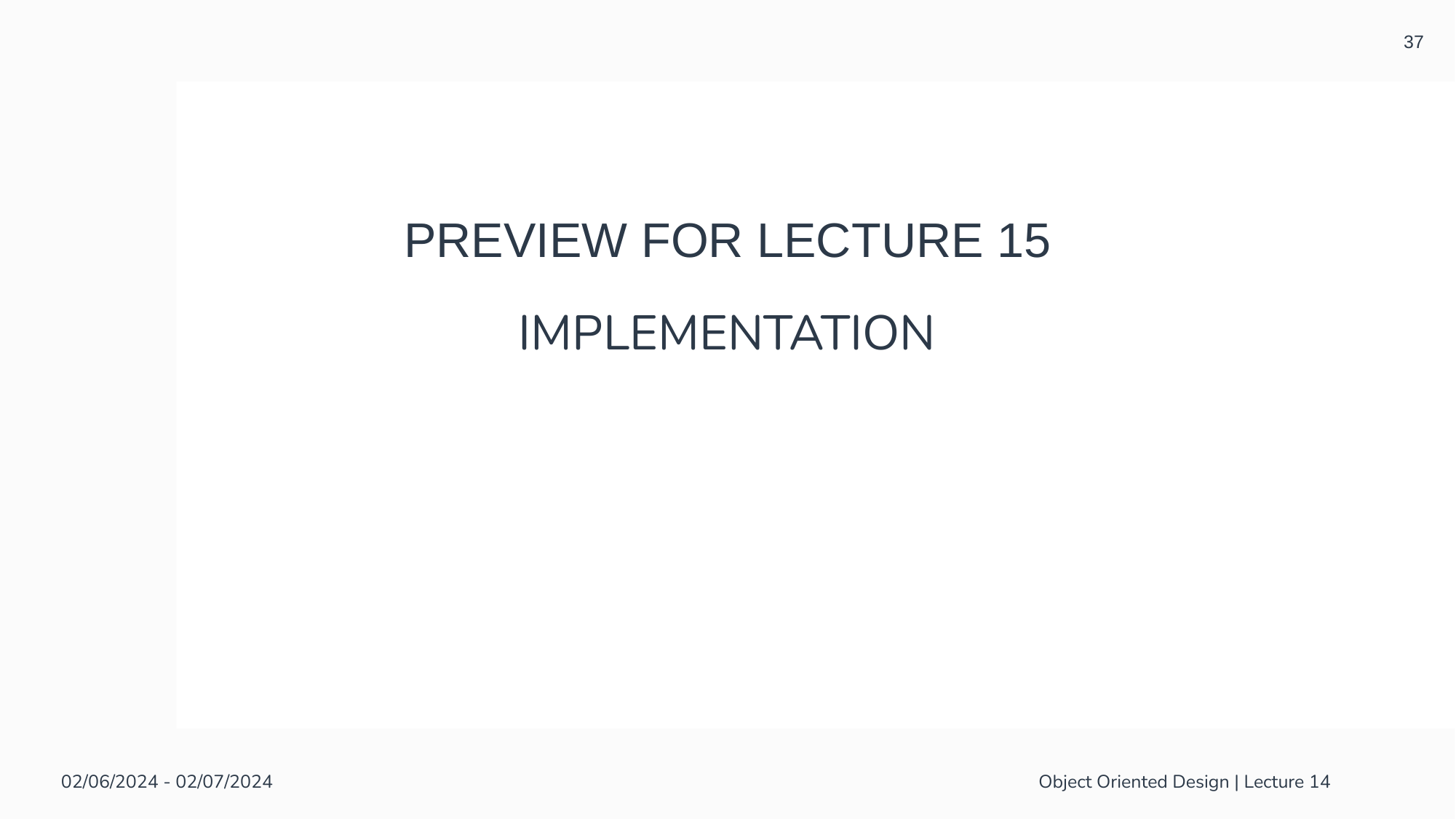

37
# PREVIEW FOR LECTURE 15
IMPLEMENTATION

02/06/2024 - 02/07/2024
Object Oriented Design | Lecture 14